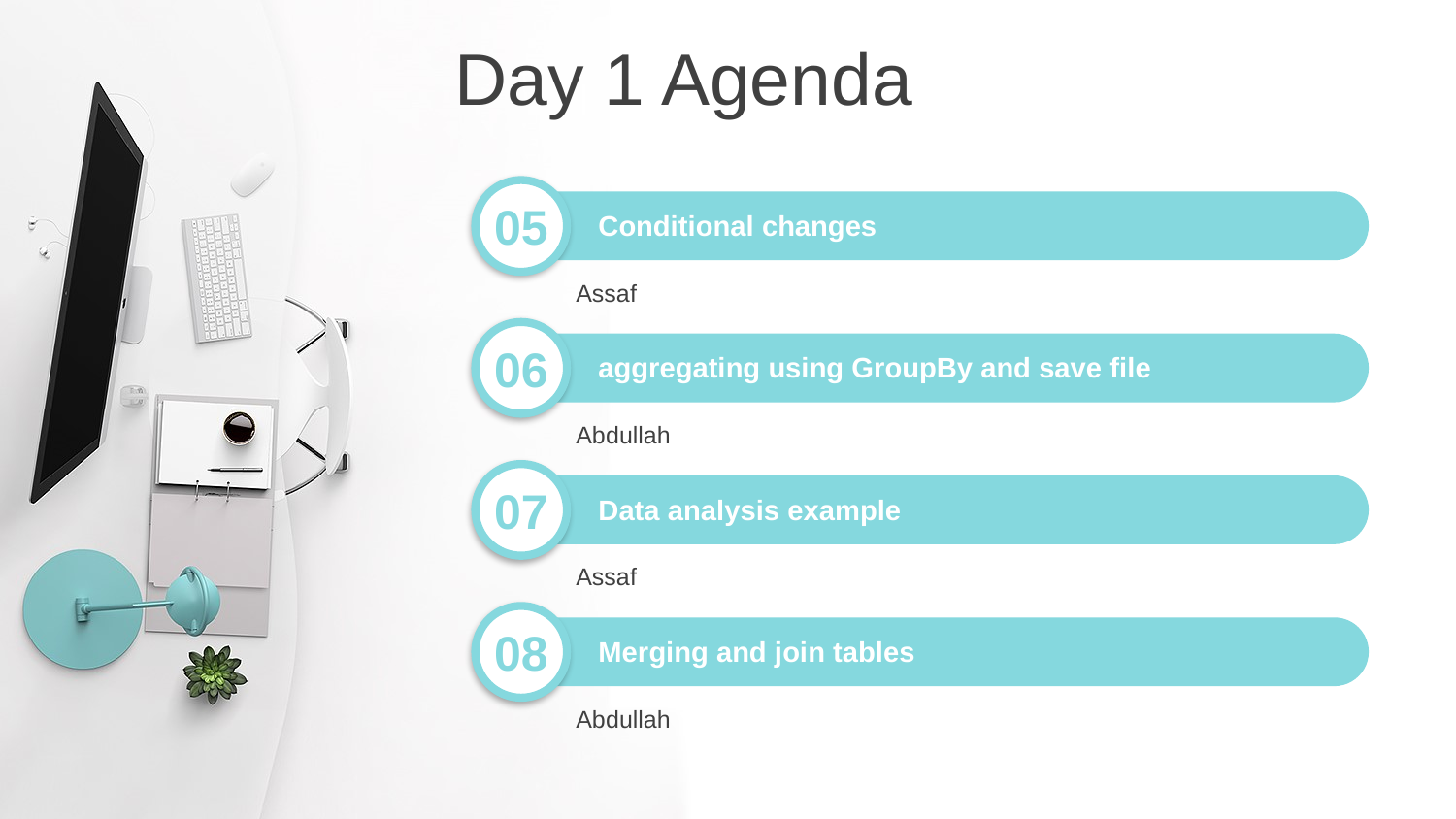

Day 1 Agenda

05
Conditional changes
Assaf

06
aggregating using GroupBy and save file
Abdullah

07
Data analysis example
Assaf

08
Merging and join tables
Abdullah